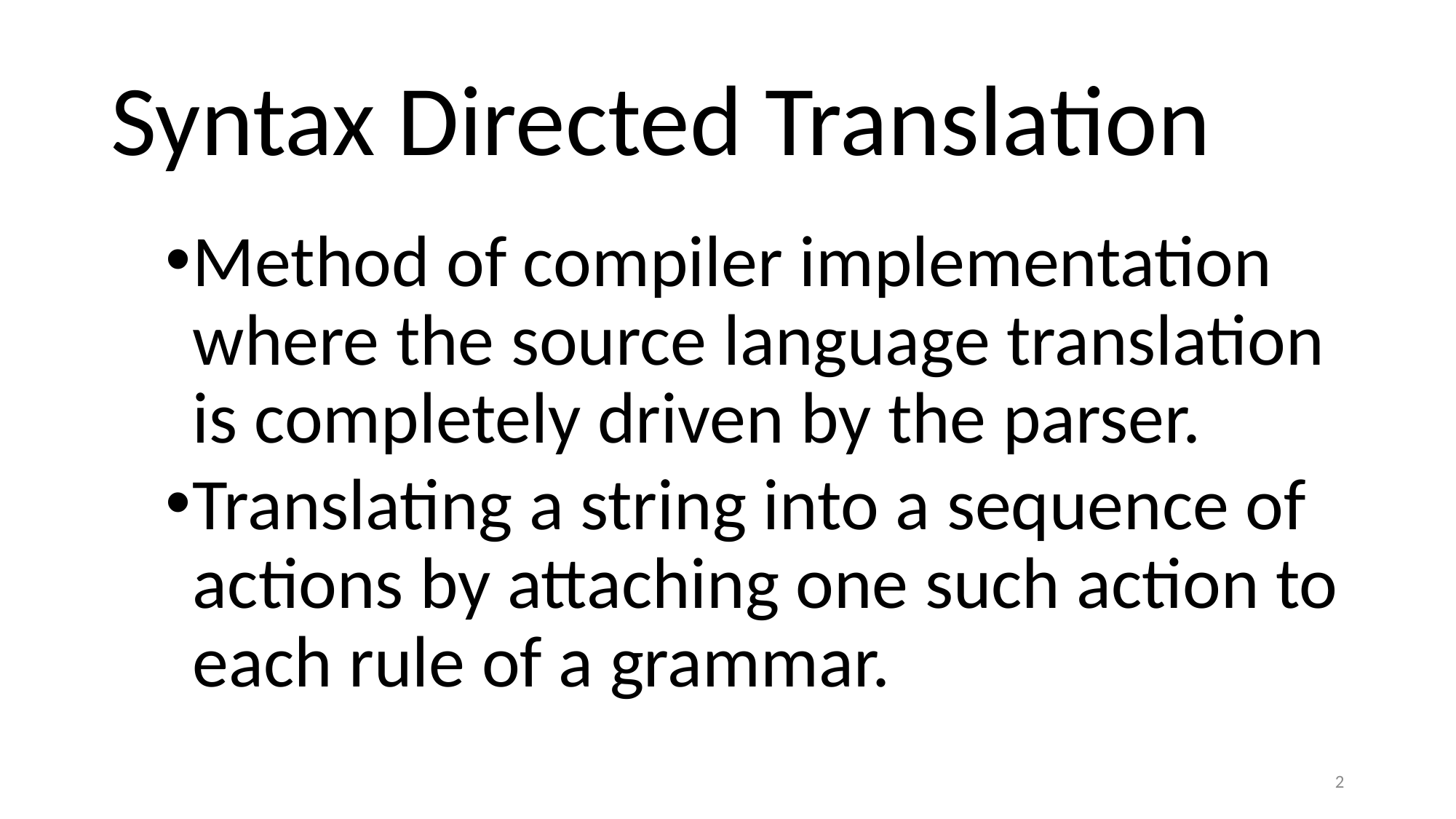

# Syntax Directed Translation
Method of compiler implementation where the source language translation is completely driven by the parser.
Translating a string into a sequence of actions by attaching one such action to each rule of a grammar.
2